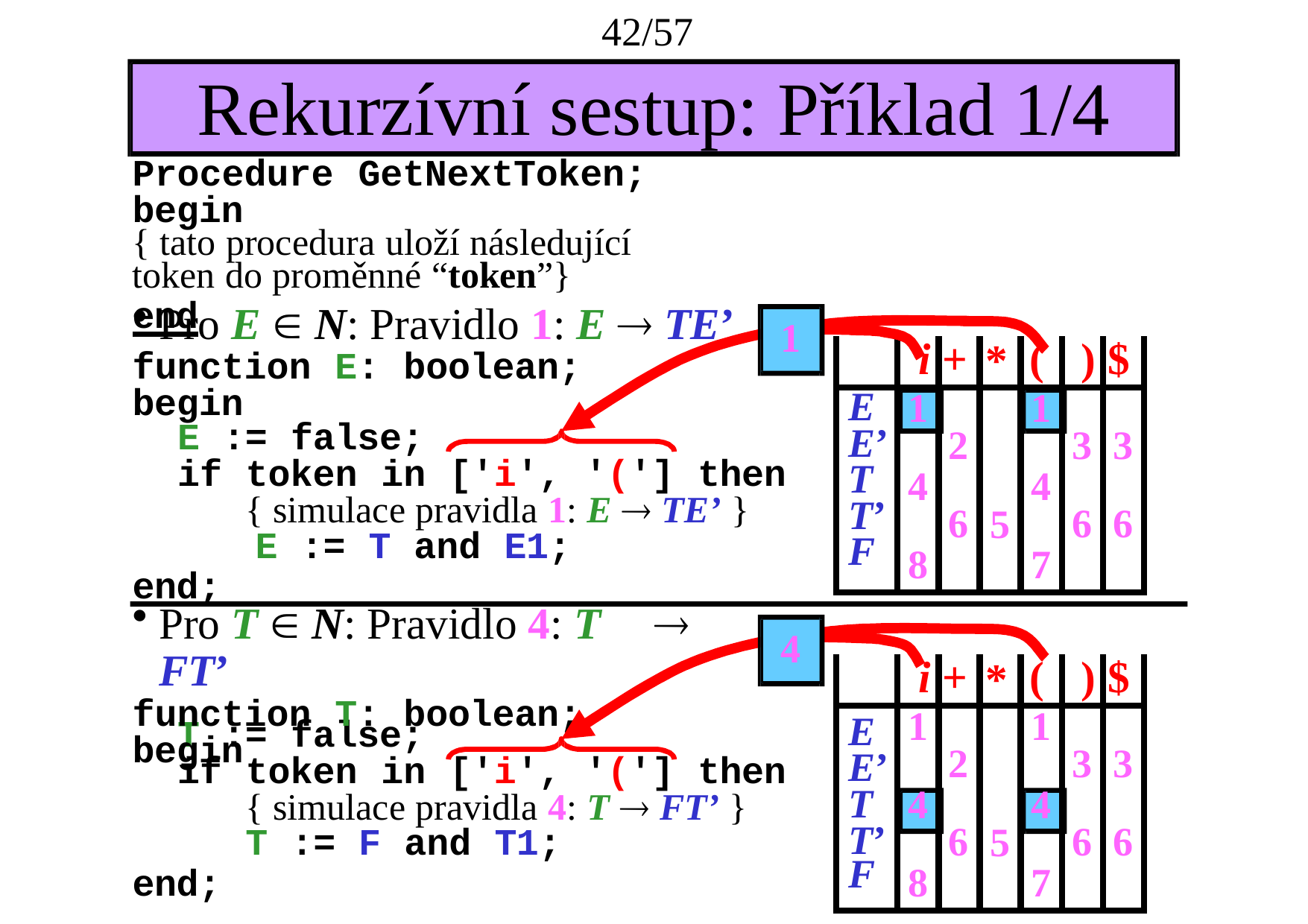

42/57
# Rekurzívní sestup: Příklad 1/4

Procedure GetNextToken; begin
{ tato procedura uloží následující token do proměnné “token”}
end
Pro E ∈ N: Pravidlo 1: E → TE’
function E: boolean; begin

1

|  | i | + | \* | ( | ) | $ |
| --- | --- | --- | --- | --- | --- | --- |
| E E’ T T’ F | 1 4 8 | 2 6 | 5 | 1 4 7 | 3 6 | 3 6 |

E := false;
if token in ['i', '('] then
{ simulace pravidla 1: E → TE’ }
E := T and E1;
end;

Pro T ∈ N: Pravidlo 4: T	→ FT’
function T: boolean; begin

4

|  | i | + | \* | ( | ) | $ |
| --- | --- | --- | --- | --- | --- | --- |
| E E’ T T’ F | 1 4 8 | 2 6 | 5 | 1 4 7 | 3 6 | 3 6 |
T := false;
if token in ['i', '('] then
{ simulace pravidla 4: T → FT’ }
T := F and T1;
end;